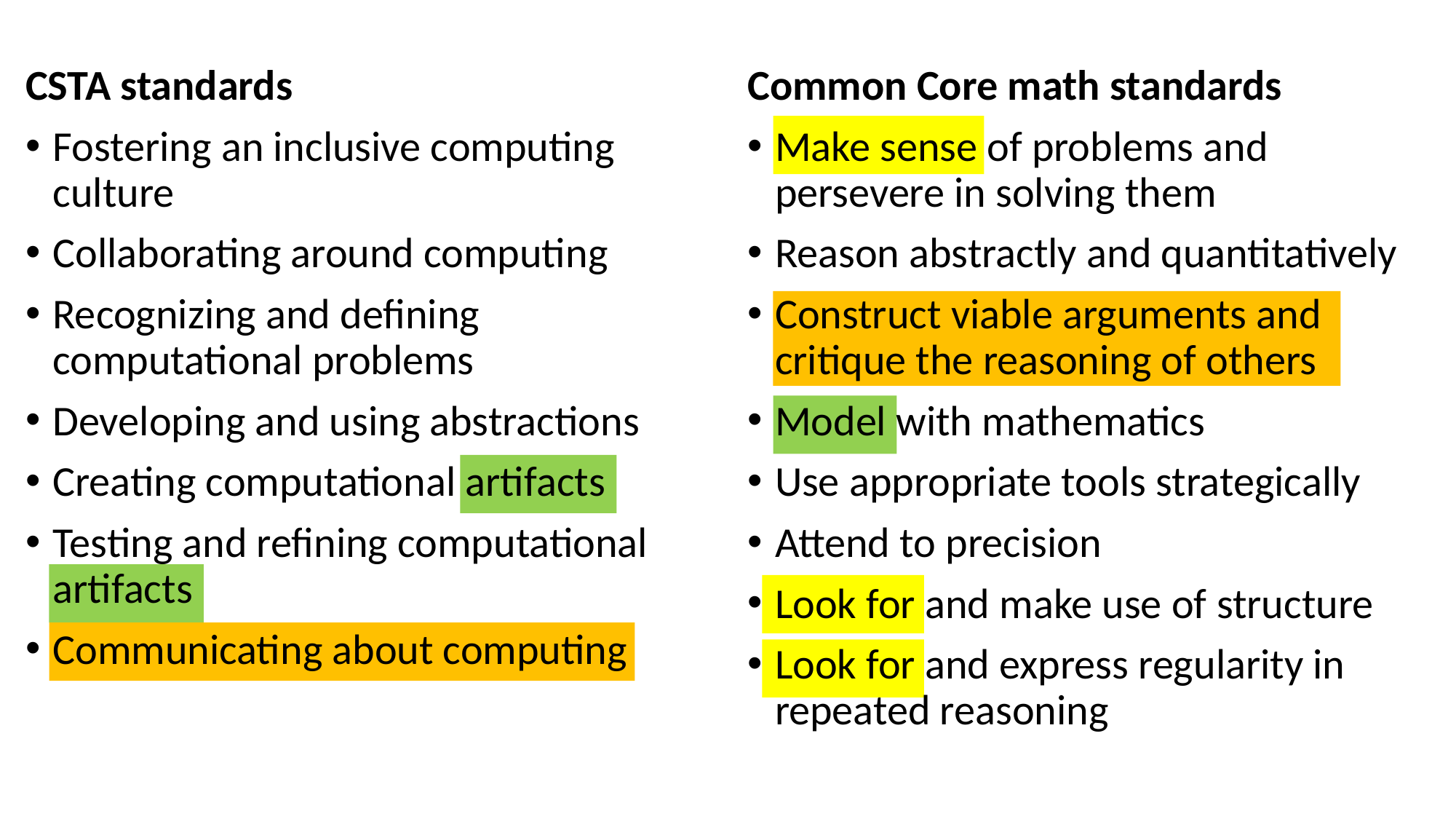

CSTA standards
Fostering an inclusive computing culture
Collaborating around computing
Recognizing and defining computational problems
Developing and using abstractions
Creating computational artifacts
Testing and refining computational artifacts
Communicating about computing
Common Core math standards
Make sense of problems and persevere in solving them
Reason abstractly and quantitatively
Construct viable arguments and critique the reasoning of others
Model with mathematics
Use appropriate tools strategically
Attend to precision
Look for and make use of structure
Look for and express regularity in repeated reasoning